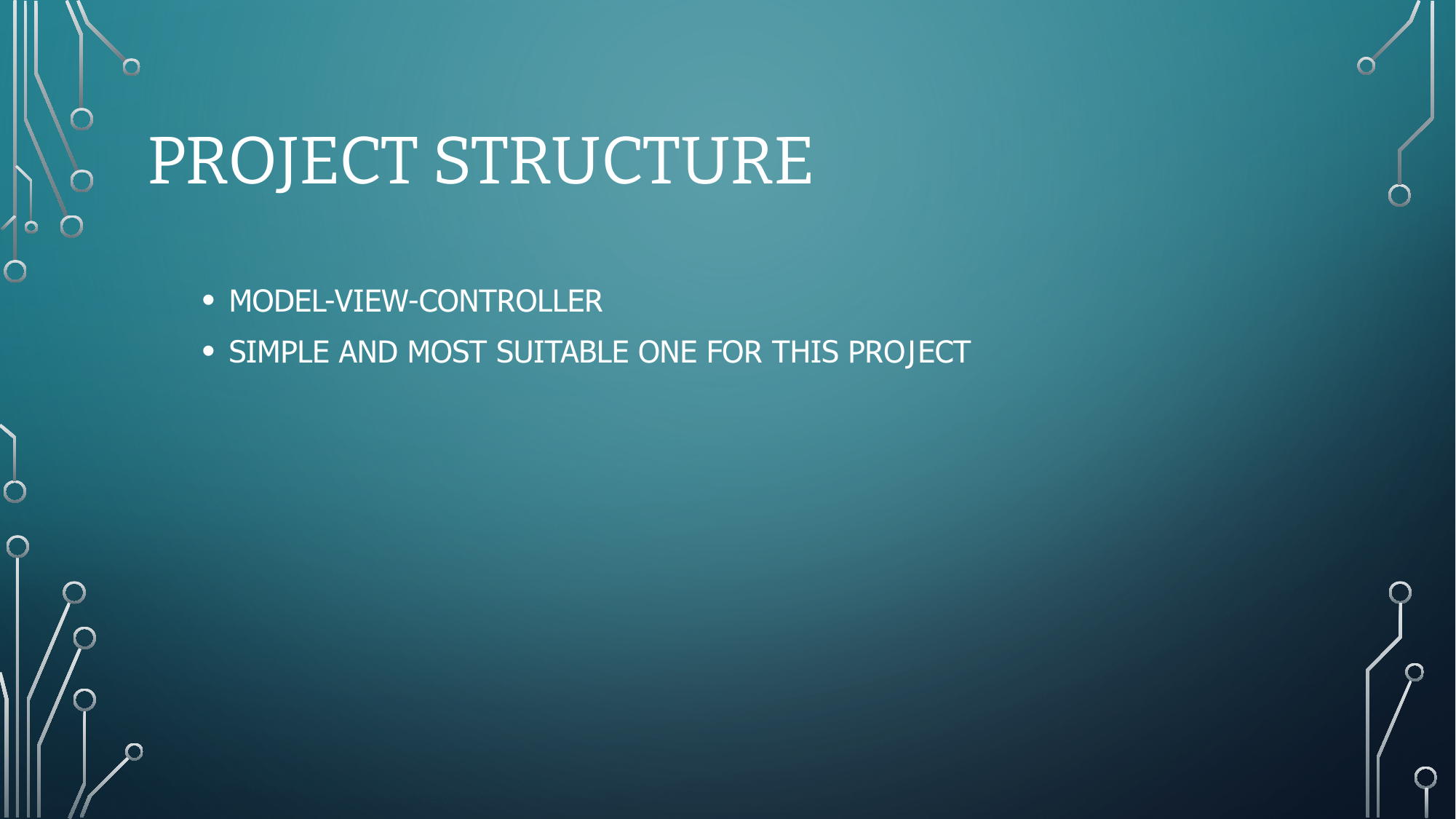

# PROJECT STRUCTURE
MODEL-VIEW-CONTROLLER
SIMPLE AND MOST SUITABLE ONE FOR THIS PROJECT